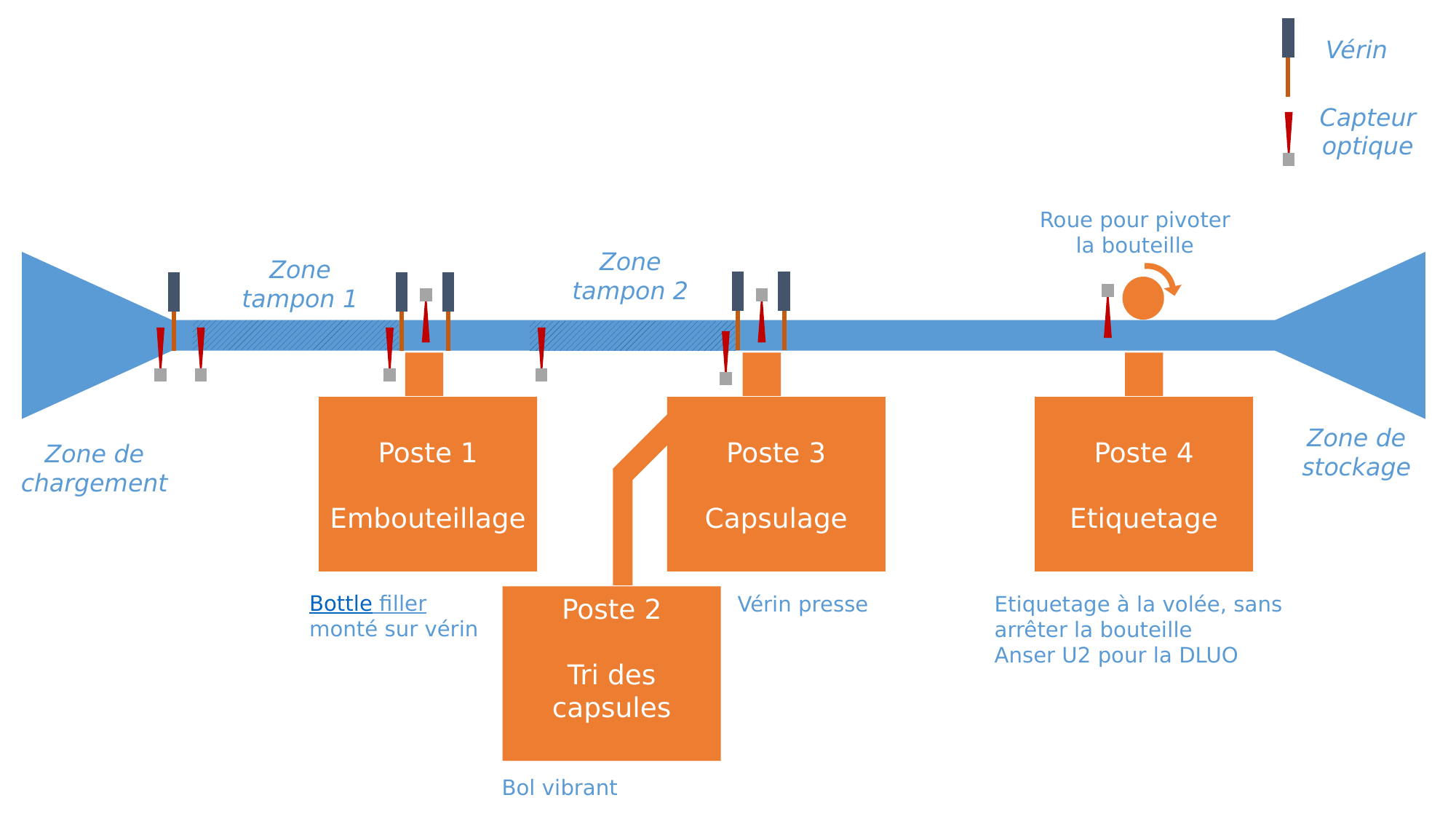

Vérin
Capteur optique

Roue pour pivoter la bouteille

Zone tampon 2

Zone tampon 1

Poste 1

Embouteillage

Poste 3

Capsulage

Poste 4

Etiquetage

Zone de stockage
Zone de chargement

Bottle filler monté sur vérin

Vérin presse
Etiquetage à la volée, sans arrêter la bouteille
Anser U2 pour la DLUO

Poste 2

Tri des capsules

Bol vibrant